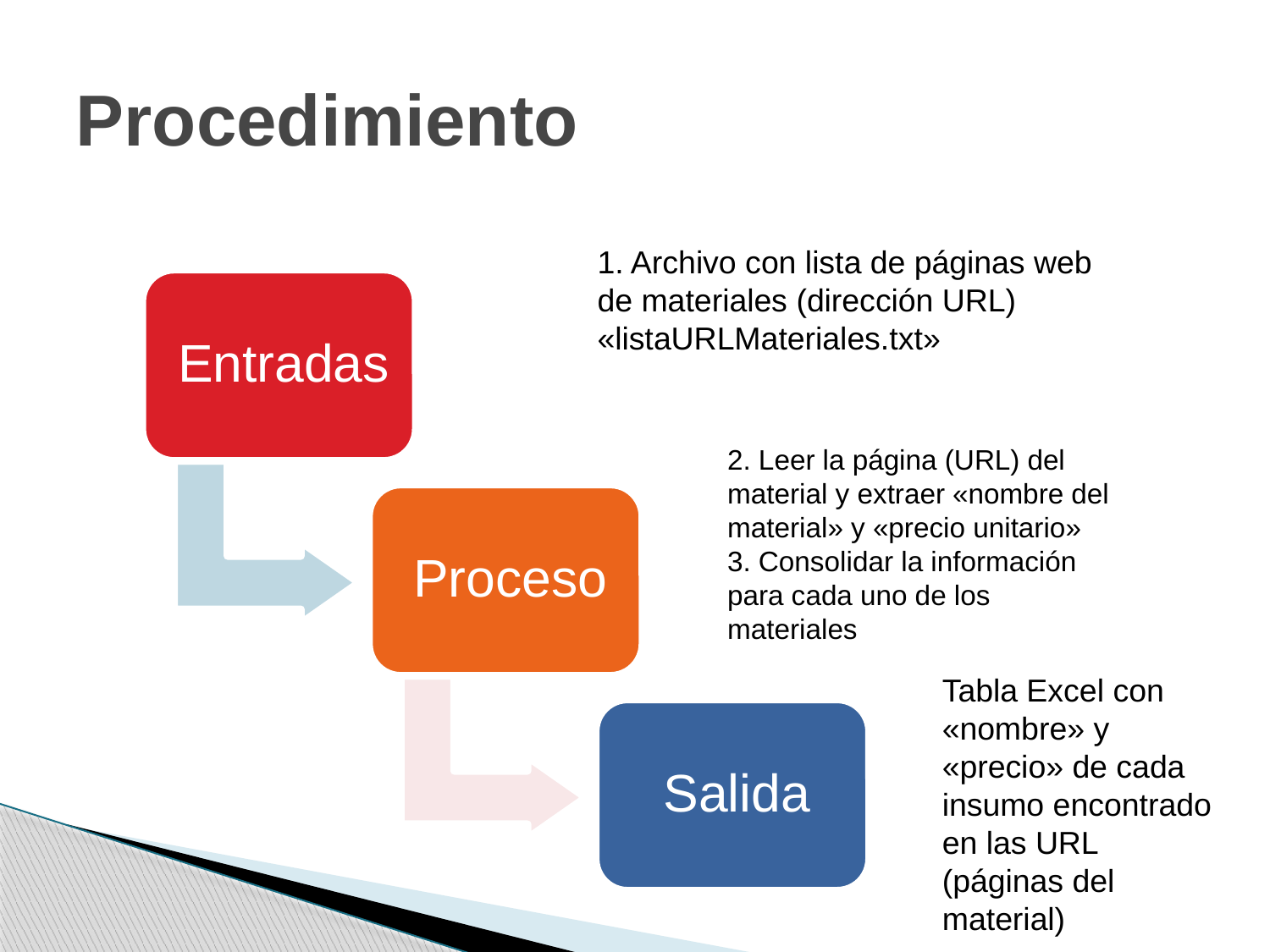

# Procedimiento
1. Archivo con lista de páginas web de materiales (dirección URL)
«listaURLMateriales.txt»

Entradas
Proceso
Salida
2. Leer la página (URL) del material y extraer «nombre del material» y «precio unitario»
3. Consolidar la información para cada uno de los materiales
Tabla Excel con «nombre» y «precio» de cada insumo encontrado en las URL (páginas del material)